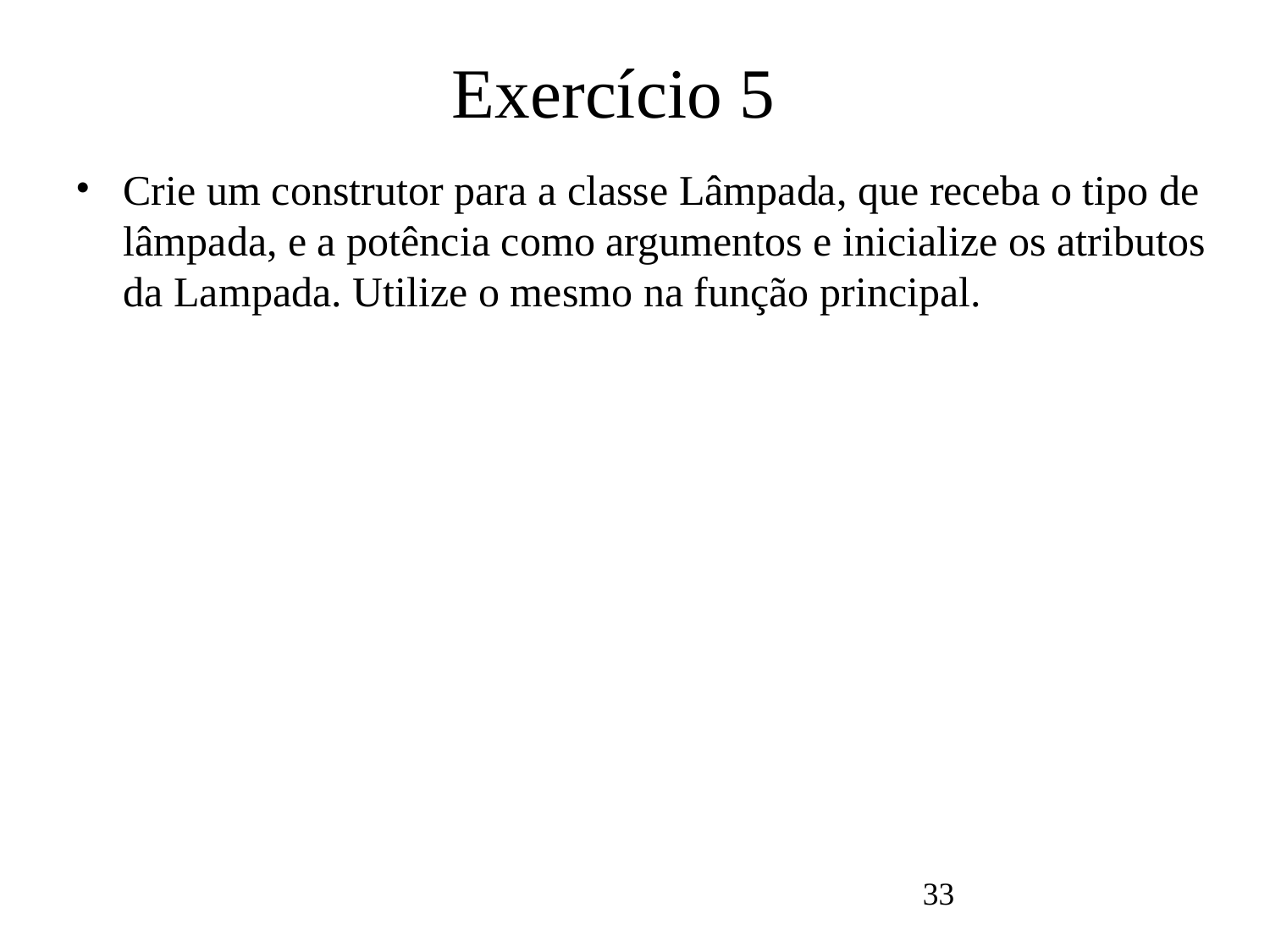

Exercício 5
# Crie um construtor para a classe Lâmpada, que receba o tipo de lâmpada, e a potência como argumentos e inicialize os atributos da Lampada. Utilize o mesmo na função principal.
33